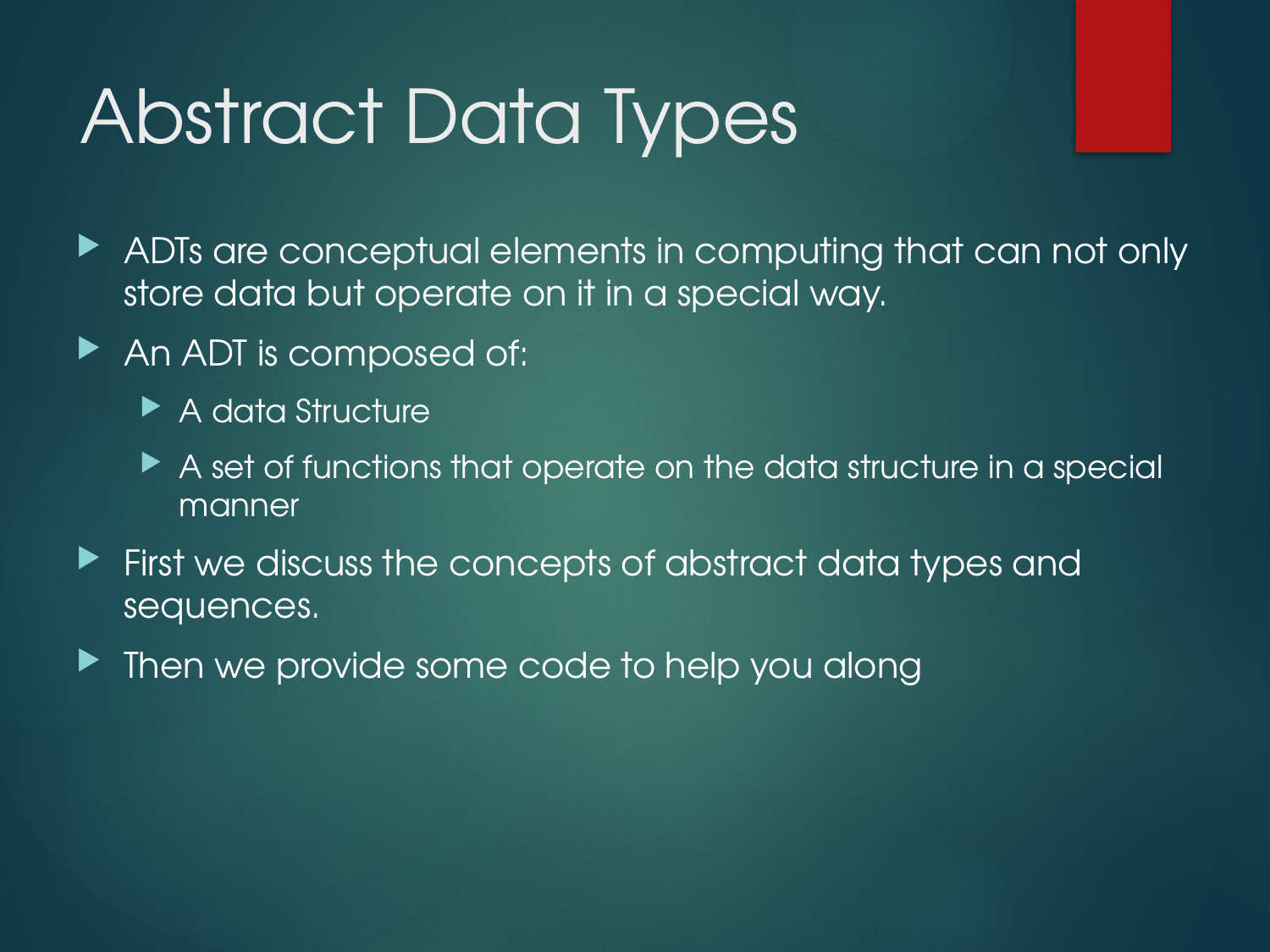

# Abstract Data Types
ADTs are conceptual elements in computing that can not only store data but operate on it in a special way.
An ADT is composed of:
A data Structure
A set of functions that operate on the data structure in a special manner
First we discuss the concepts of abstract data types and sequences.
Then we provide some code to help you along